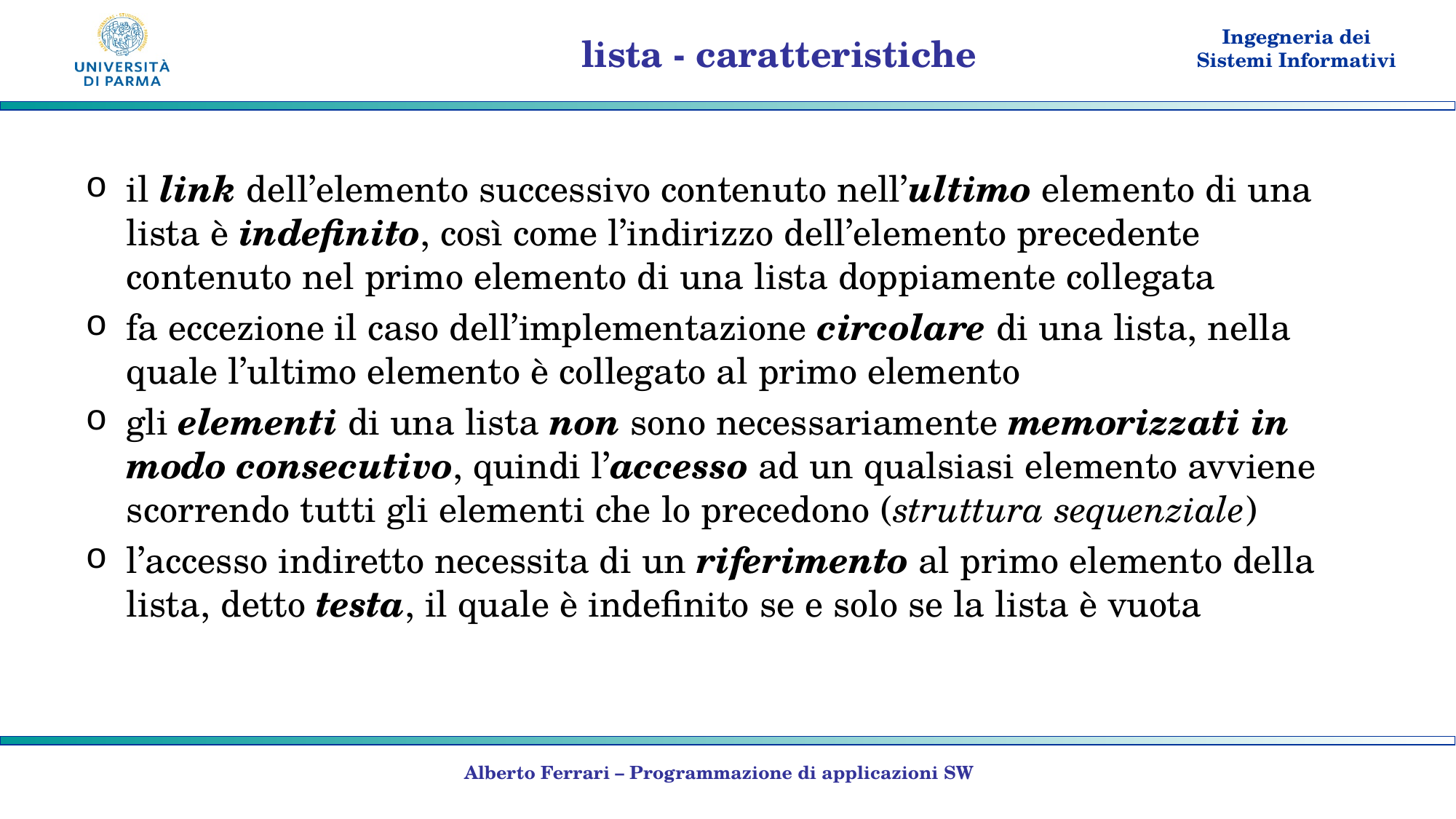

# lista - caratteristiche
il link dell’elemento successivo contenuto nell’ultimo elemento di una lista è indefinito, così come l’indirizzo dell’elemento precedente contenuto nel primo elemento di una lista doppiamente collegata
fa eccezione il caso dell’implementazione circolare di una lista, nella quale l’ultimo elemento è collegato al primo elemento
gli elementi di una lista non sono necessariamente memorizzati in modo consecutivo, quindi l’accesso ad un qualsiasi elemento avviene scorrendo tutti gli elementi che lo precedono (struttura sequenziale)
l’accesso indiretto necessita di un riferimento al primo elemento della lista, detto testa, il quale è indefinito se e solo se la lista è vuota

Alberto Ferrari – Programmazione di applicazioni SW